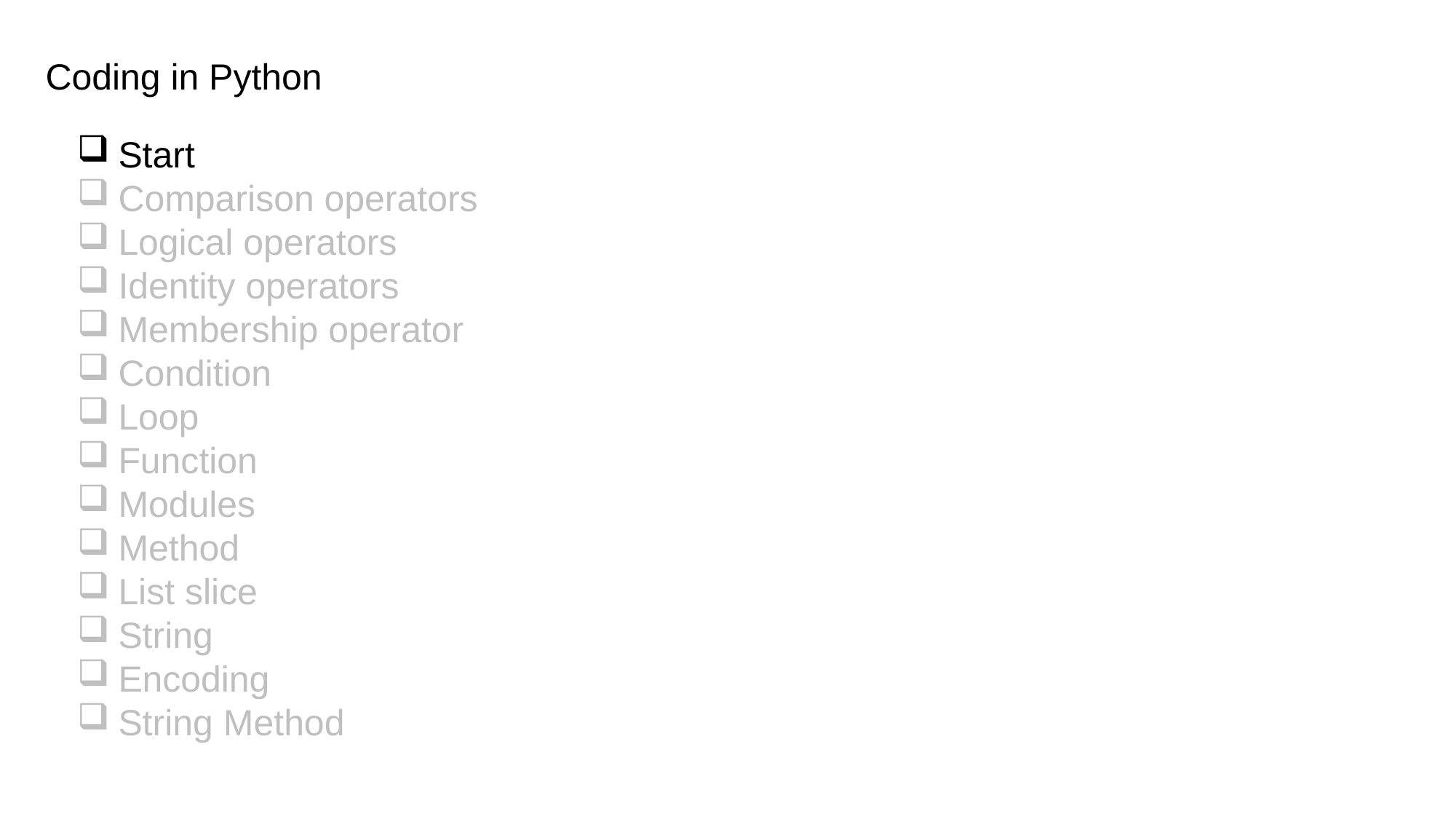

Coding in Python
Start
Comparison operators
Logical operators
Identity operators
Membership operator
Condition
Loop
Function
Modules
Method
List slice
String
Encoding
String Method